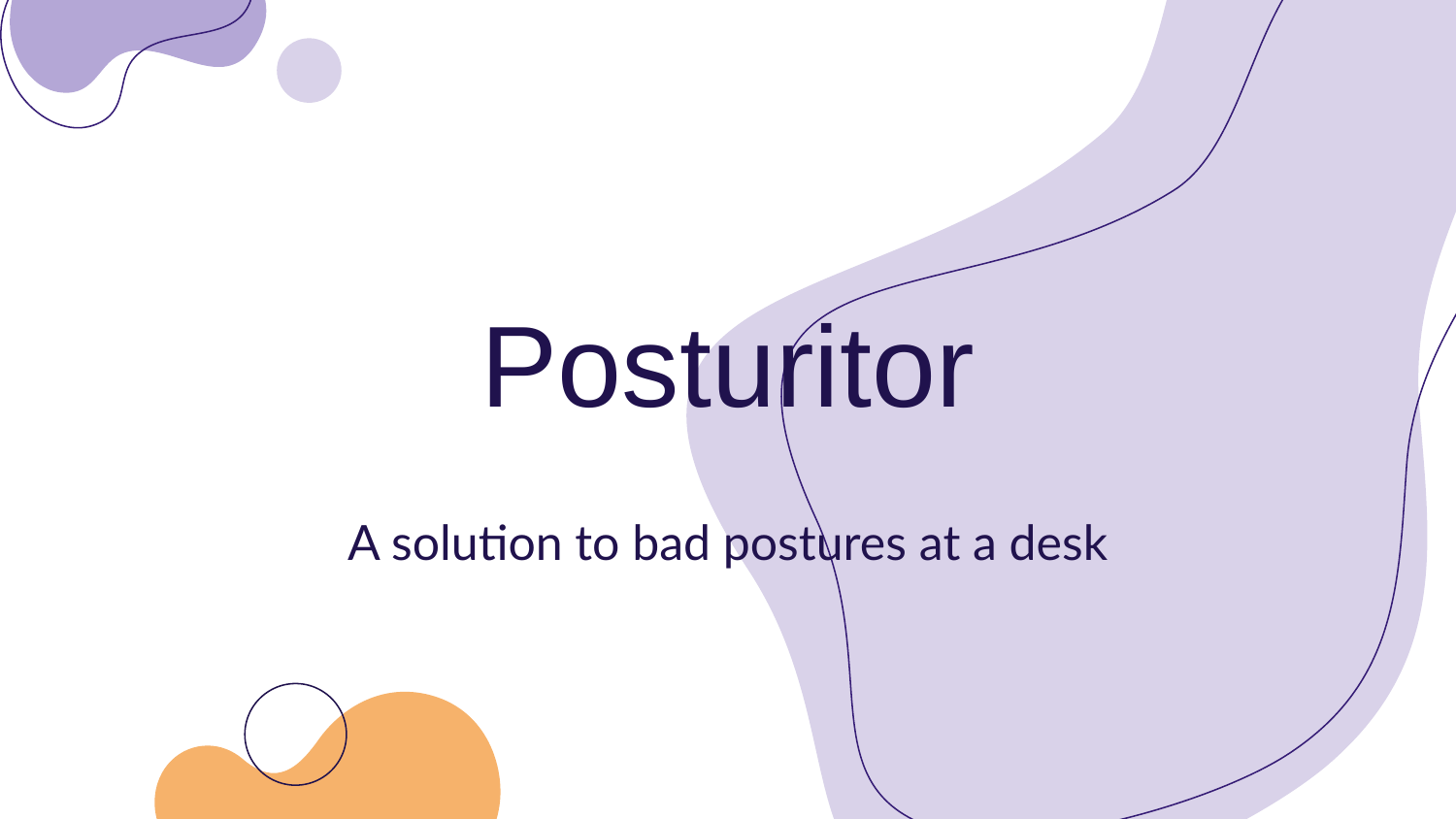

# Posturitor
A solution to bad postures at a desk